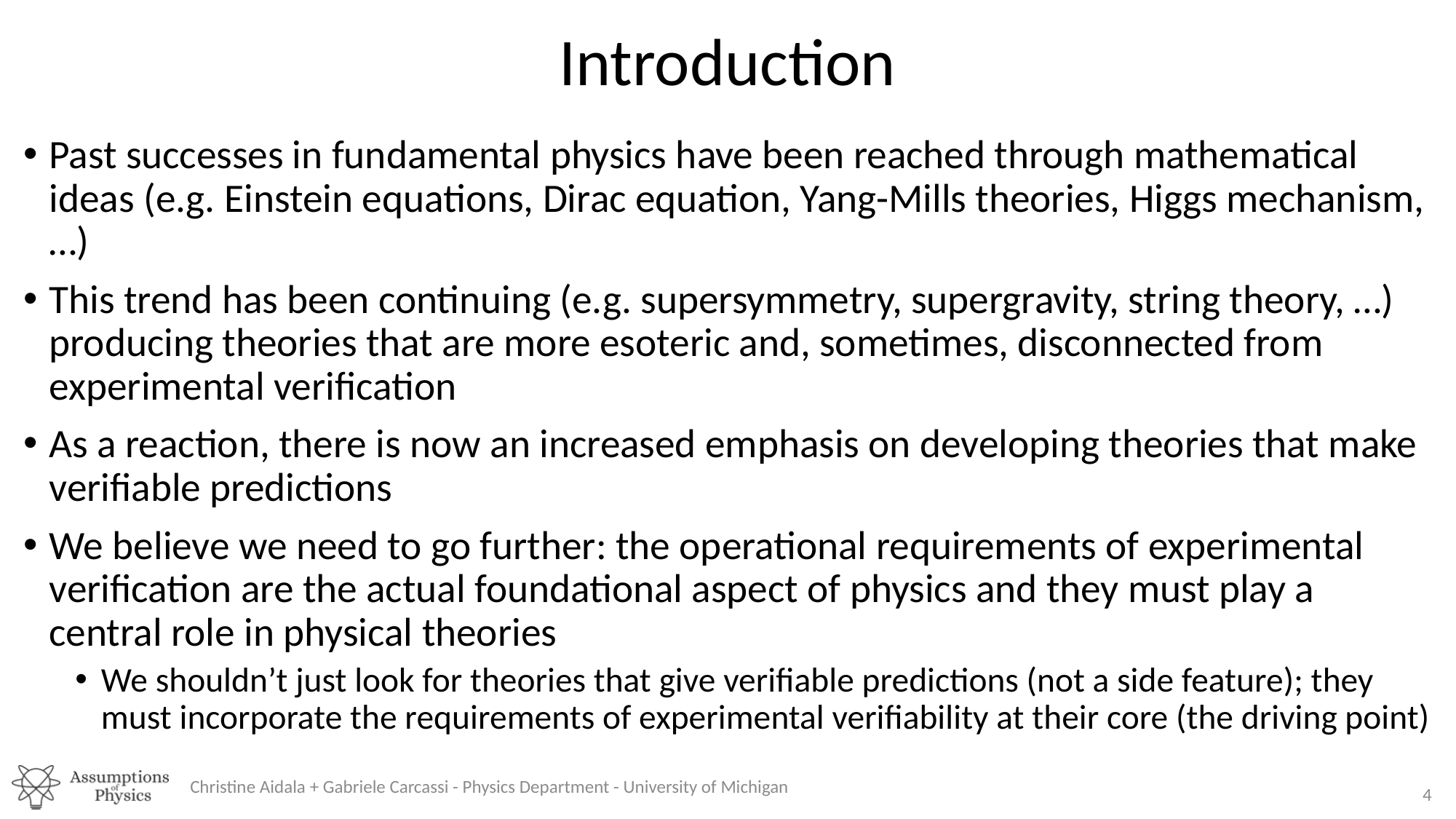

# Introduction
Past successes in fundamental physics have been reached through mathematical ideas (e.g. Einstein equations, Dirac equation, Yang-Mills theories, Higgs mechanism, …)
This trend has been continuing (e.g. supersymmetry, supergravity, string theory, …) producing theories that are more esoteric and, sometimes, disconnected from experimental verification
As a reaction, there is now an increased emphasis on developing theories that make verifiable predictions
We believe we need to go further: the operational requirements of experimental verification are the actual foundational aspect of physics and they must play a central role in physical theories
We shouldn’t just look for theories that give verifiable predictions (not a side feature); they must incorporate the requirements of experimental verifiability at their core (the driving point)
Christine Aidala + Gabriele Carcassi - Physics Department - University of Michigan
4